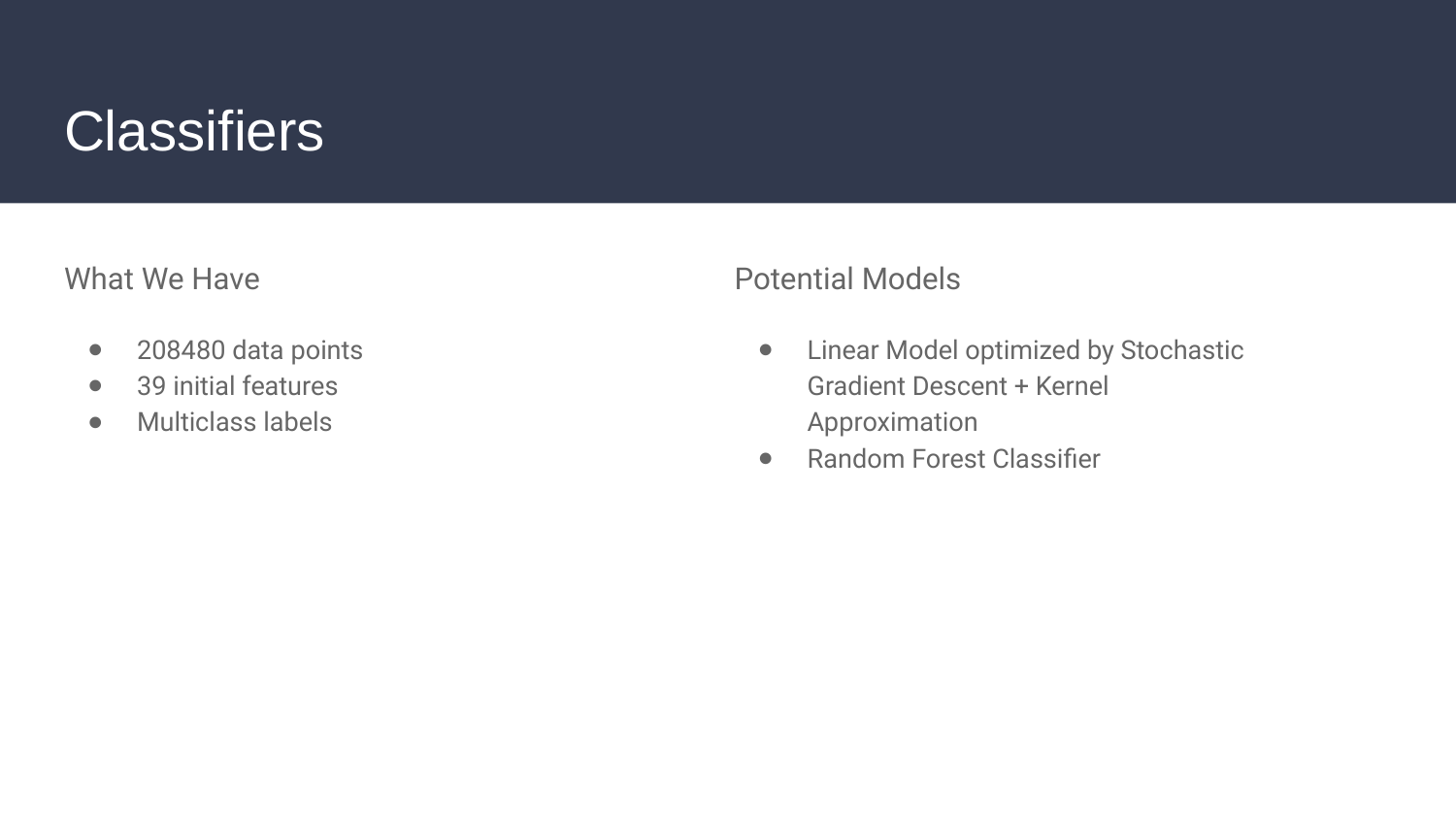

# Classifiers
What We Have
208480 data points
39 initial features
Multiclass labels

Potential Models
Linear Model optimized by Stochastic Gradient Descent + Kernel Approximation
Random Forest Classifier